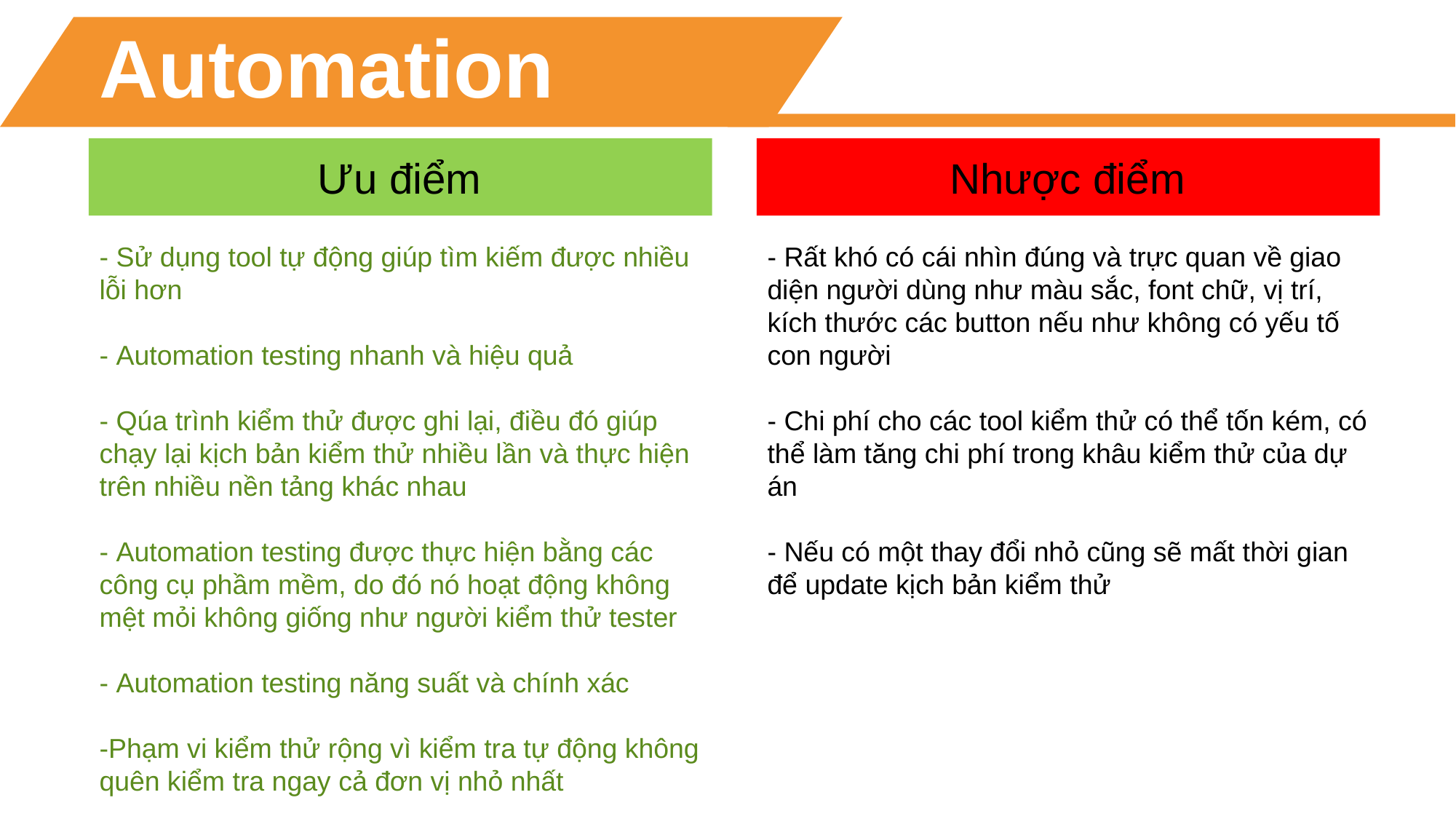

Automation
Ưu điểm
Nhược điểm
- Sử dụng tool tự động giúp tìm kiếm được nhiều lỗi hơn

- Automation testing nhanh và hiệu quả

- Qúa trình kiểm thử được ghi lại, điều đó giúp chạy lại kịch bản kiểm thử nhiều lần và thực hiện trên nhiều nền tảng khác nhau

- Automation testing được thực hiện bằng các công cụ phầm mềm, do đó nó hoạt động không mệt mỏi không giống như người kiểm thử tester

- Automation testing năng suất và chính xác

-Phạm vi kiểm thử rộng vì kiểm tra tự động không quên kiểm tra ngay cả đơn vị nhỏ nhất
- Rất khó có cái nhìn đúng và trực quan về giao diện người dùng như màu sắc, font chữ, vị trí, kích thước các button nếu như không có yếu tố con người

- Chi phí cho các tool kiểm thử có thể tốn kém, có thể làm tăng chi phí trong khâu kiểm thử của dự án

- Nếu có một thay đổi nhỏ cũng sẽ mất thời gian để update kịch bản kiểm thử